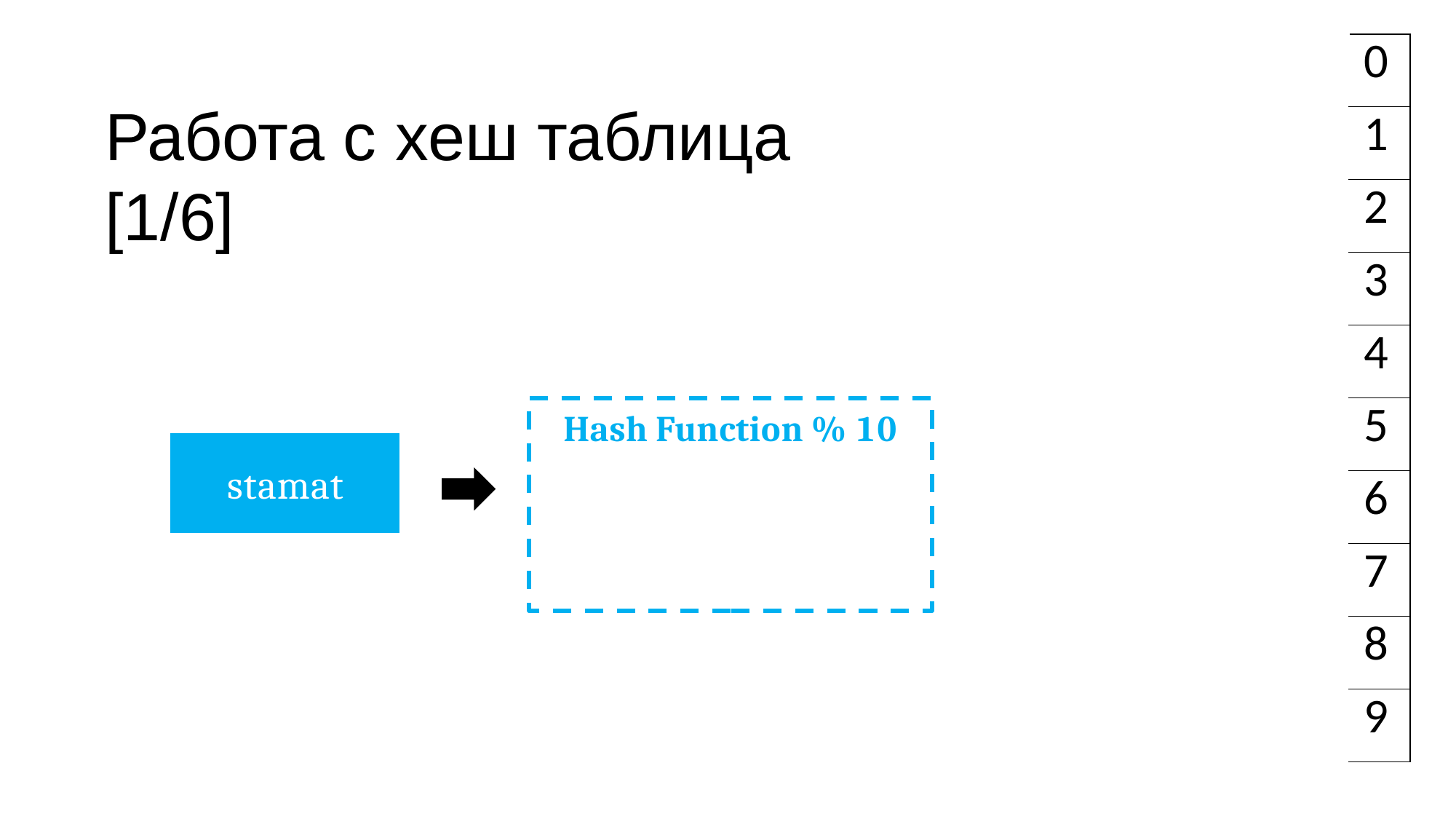

| 0 |
| --- |
| 1 |
| 2 |
| 3 |
| 4 |
| 5 |
| 6 |
| 7 |
| 8 |
| 9 |
# Работа с хеш таблица [1/6]
Hash Function % 10
stamat